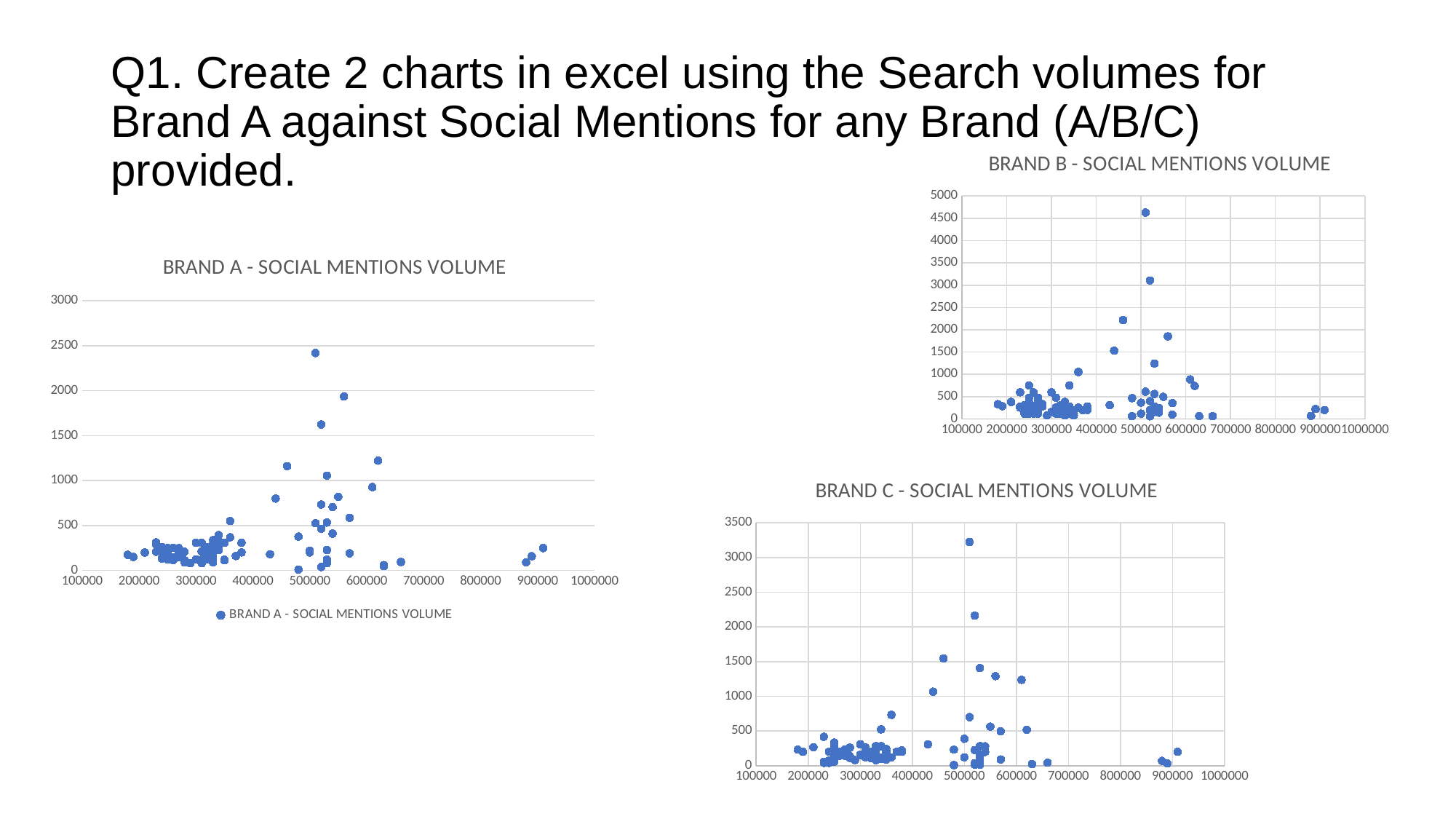

# Q1. Create 2 charts in excel using the Search volumes for Brand A against Social Mentions for any Brand (A/B/C) provided.

### Chart:

| Category | BRAND B - SOCIAL MENTIONS VOLUME |
|---|---|

### Chart:

| Category | BRAND A - SOCIAL MENTIONS VOLUME |
|---|---|

### Chart:

| Category | BRAND C - SOCIAL MENTIONS VOLUME |
|---|---|